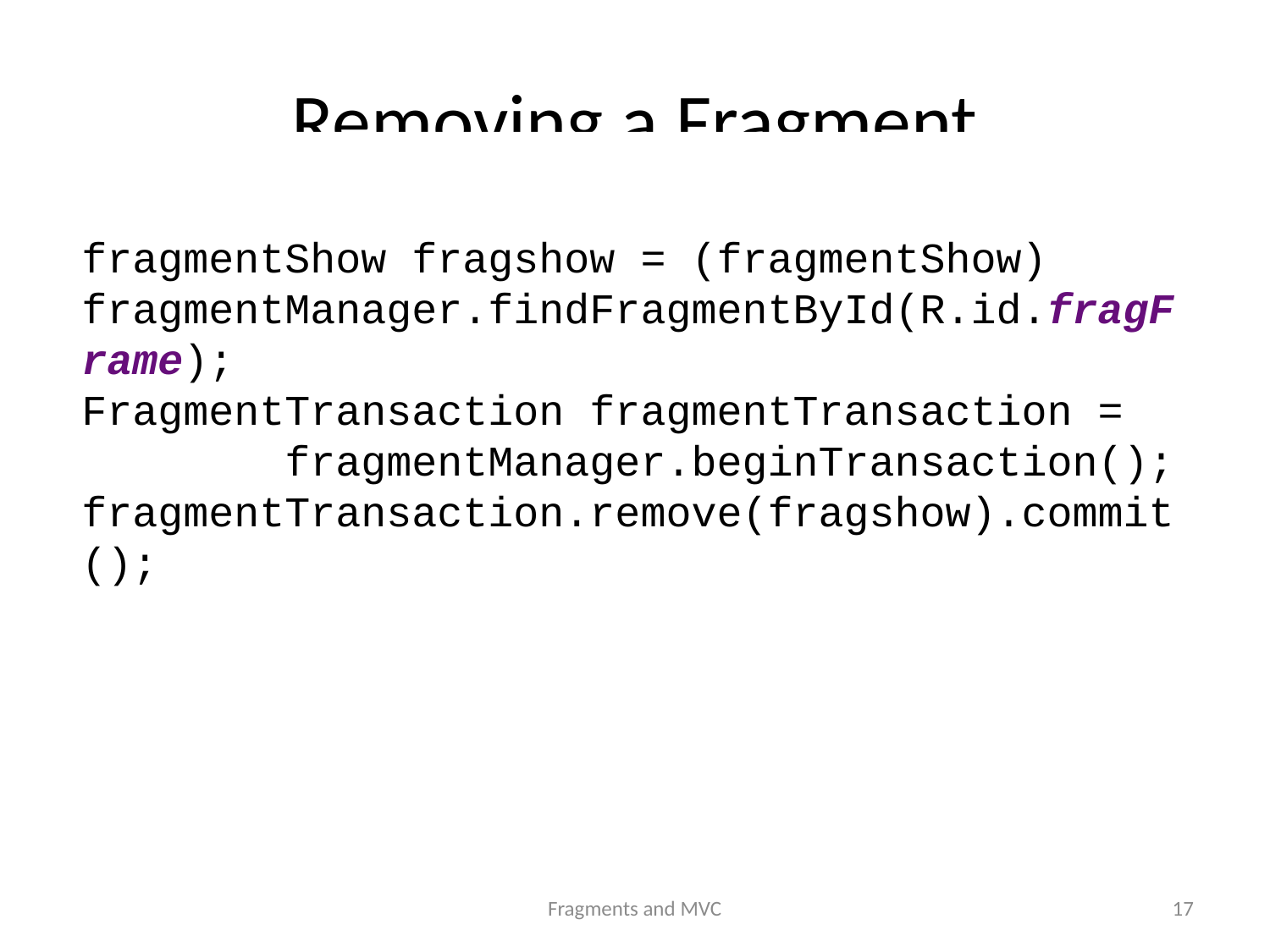

# Removing a Fragment
fragmentShow fragshow = (fragmentShow) fragmentManager.findFragmentById(R.id.fragFrame);
FragmentTransaction fragmentTransaction =
        fragmentManager.beginTransaction();
fragmentTransaction.remove(fragshow).commit();
Fragments and MVC
17